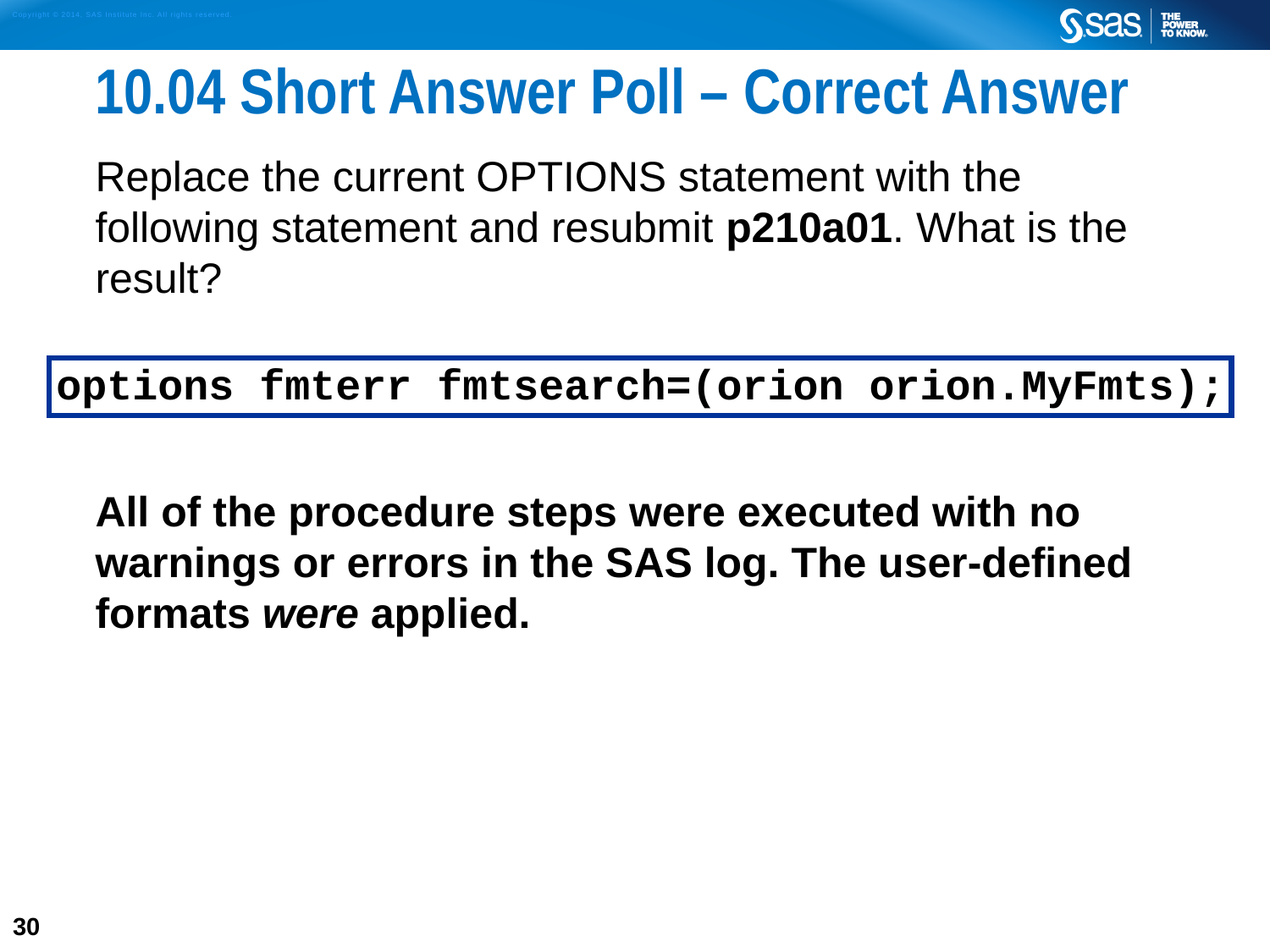

# 10.04 Short Answer Poll – Correct Answer
Replace the current OPTIONS statement with the following statement and resubmit p210a01. What is the result?

All of the procedure steps were executed with no warnings or errors in the SAS log. The user-defined formats were applied.

options fmterr fmtsearch=(orion orion.MyFmts);